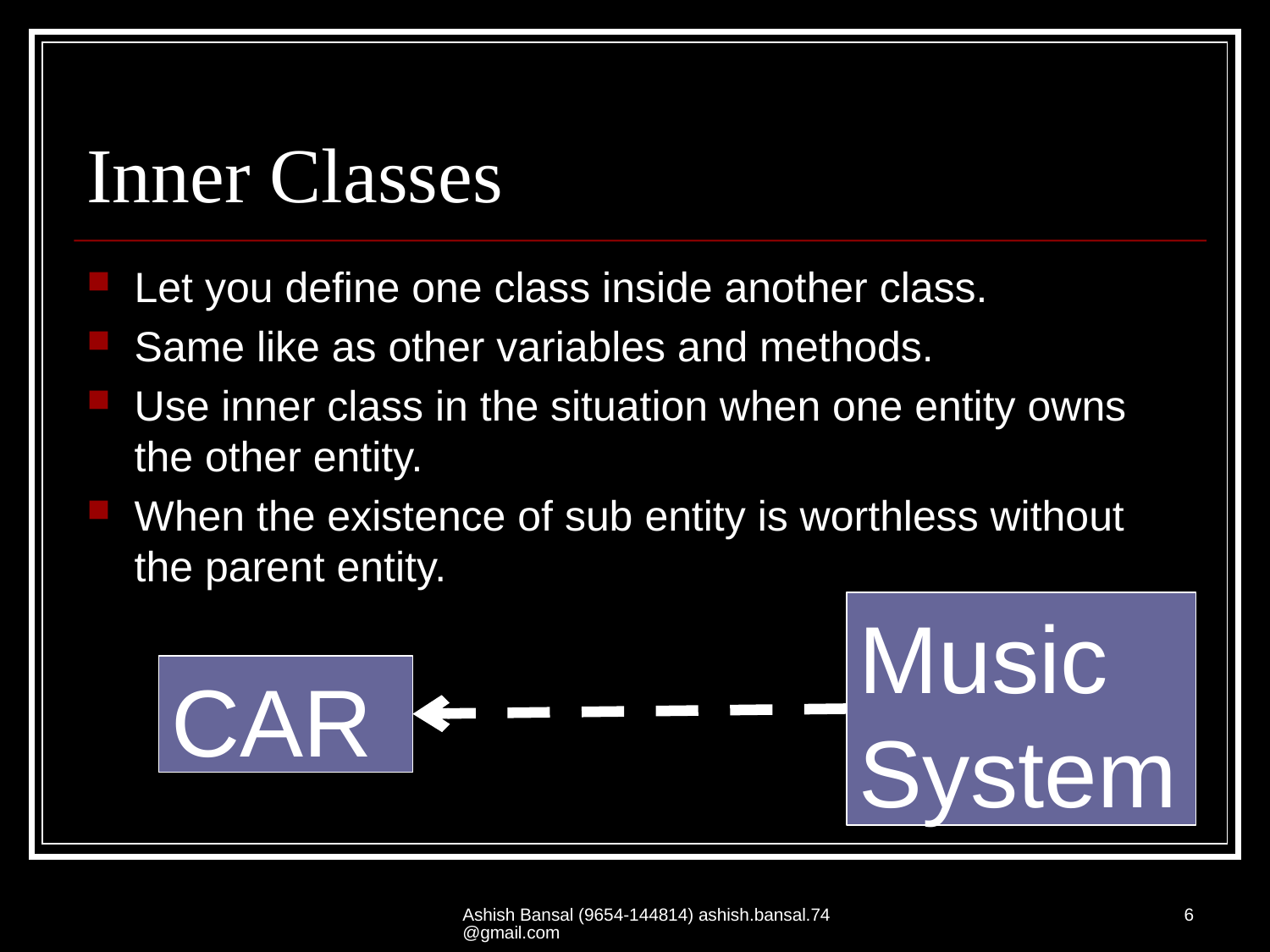

# Inner Classes
Let you define one class inside another class.
Same like as other variables and methods.
Use inner class in the situation when one entity owns the other entity.
When the existence of sub entity is worthless without the parent entity.

Music System
CAR
Ashish Bansal (9654-144814) ashish.bansal.74@gmail.com
6